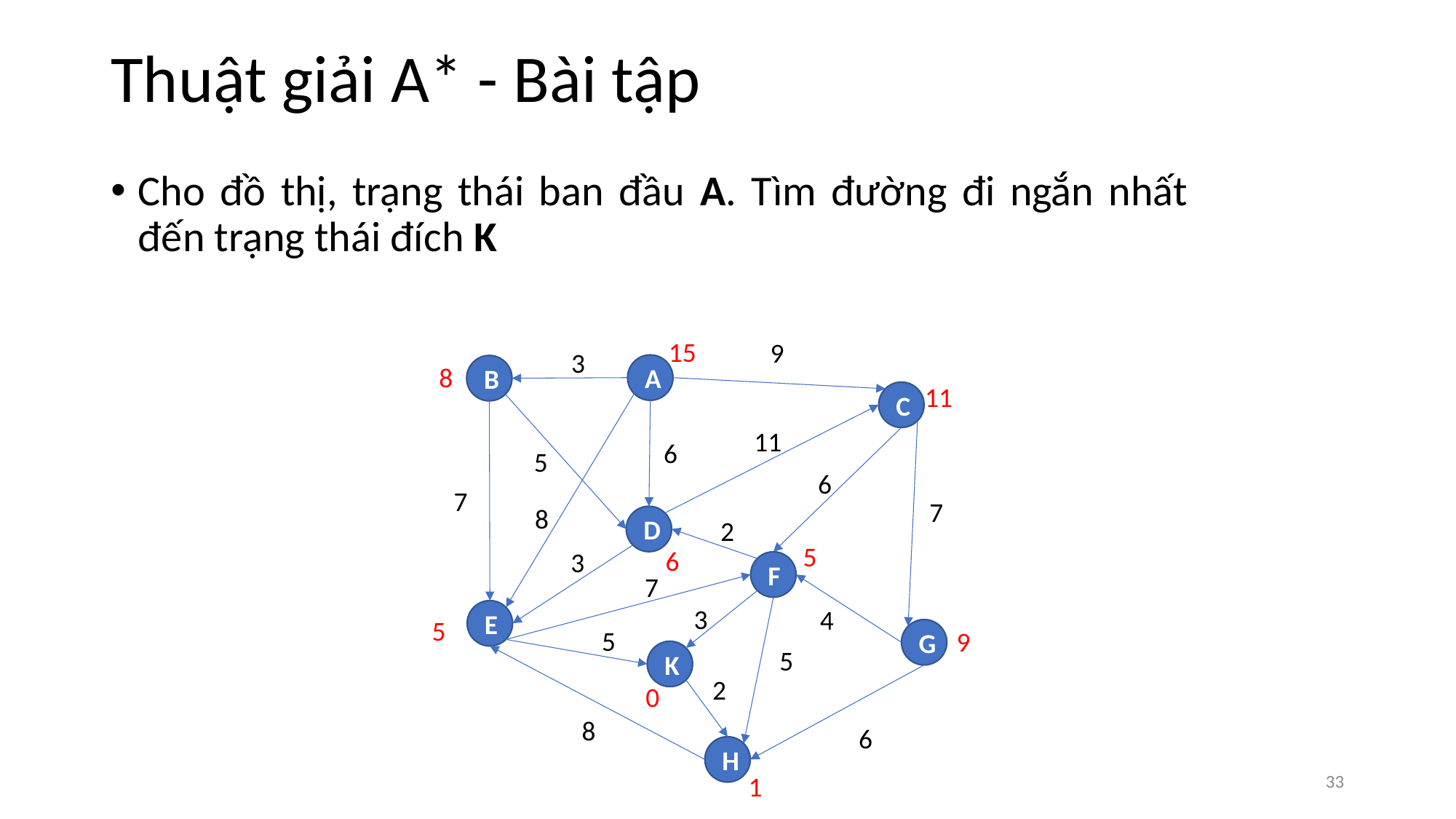

# Thuật giải A* - Bài tập
Cho đồ thị, trạng thái ban đầu A. Tìm đường đi ngắn nhất đến trạng thái đích K
15
9
3
8
A
B
11
C
11
6
5
6
7
7
8
D
2
5
6
3
F
7
3
4
E
5
5
9
G
5
K
2
0
8
6
H
33
1